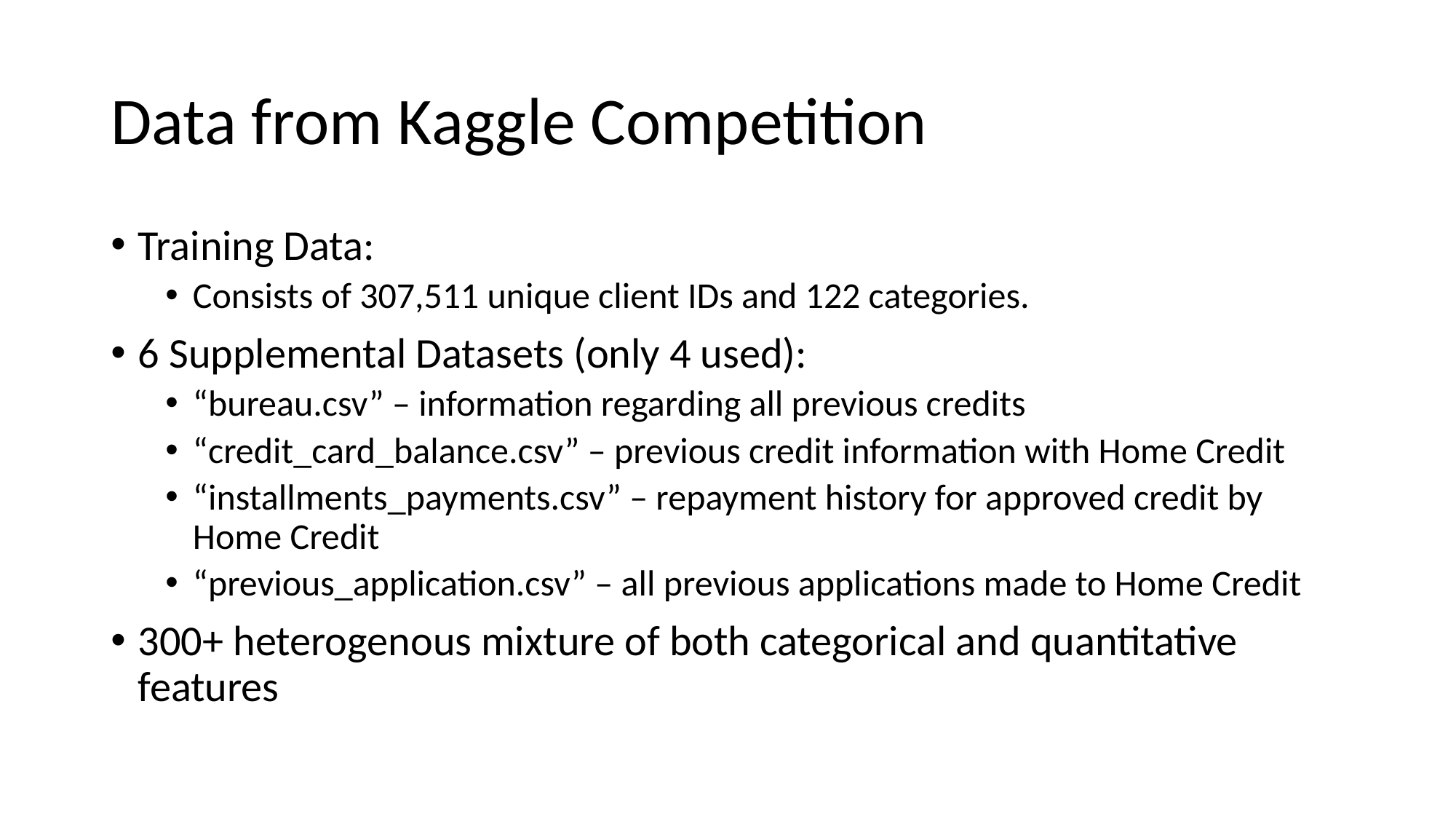

# Data from Kaggle Competition
Training Data:
Consists of 307,511 unique client IDs and 122 categories.
6 Supplemental Datasets (only 4 used):
“bureau.csv” – information regarding all previous credits
“credit_card_balance.csv” – previous credit information with Home Credit
“installments_payments.csv” – repayment history for approved credit by Home Credit
“previous_application.csv” – all previous applications made to Home Credit
300+ heterogenous mixture of both categorical and quantitative features